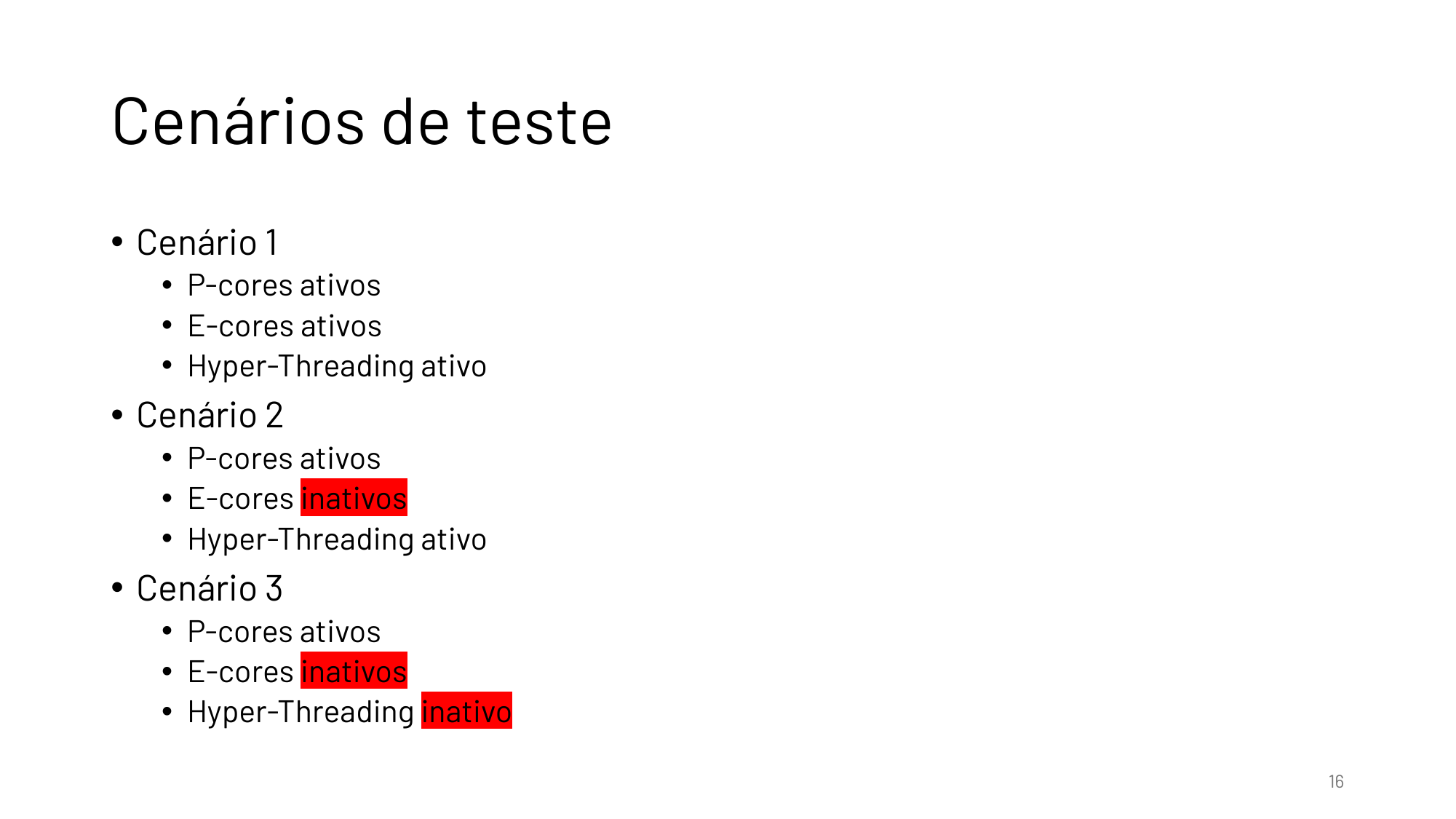

# Cenários de teste
Cenário 1
P-cores ativos
E-cores ativos
Hyper-Threading ativo
Cenário 2
P-cores ativos
E-cores inativos
Hyper-Threading ativo
Cenário 3
P-cores ativos
E-cores inativos
Hyper-Threading inativo

16